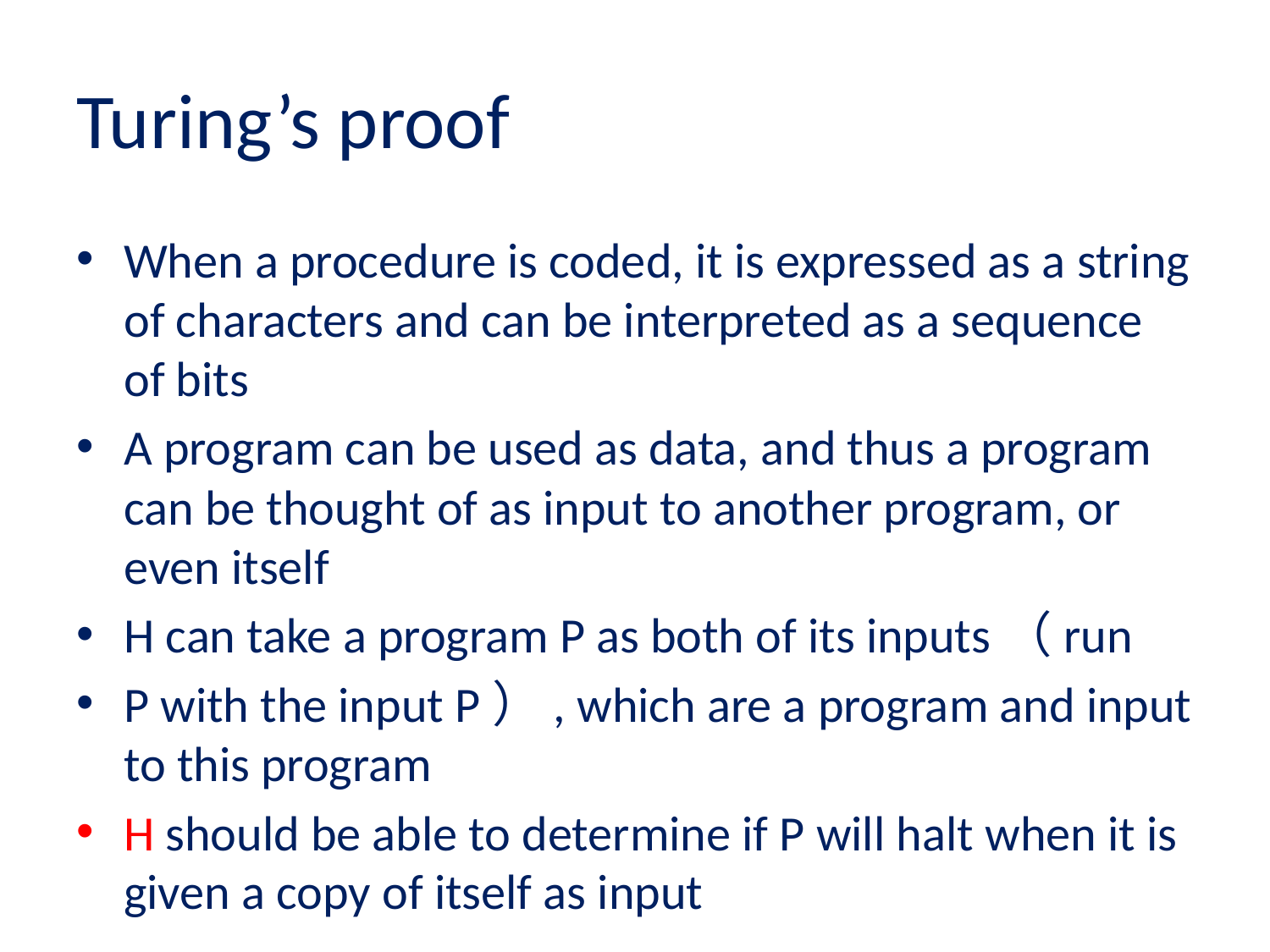

# Turing’s proof
When a procedure is coded, it is expressed as a string of characters and can be interpreted as a sequence of bits
A program can be used as data, and thus a program can be thought of as input to another program, or even itself
H can take a program P as both of its inputs（run
P with the input P）, which are a program and input to this program
H should be able to determine if P will halt when it is given a copy of itself as input
30